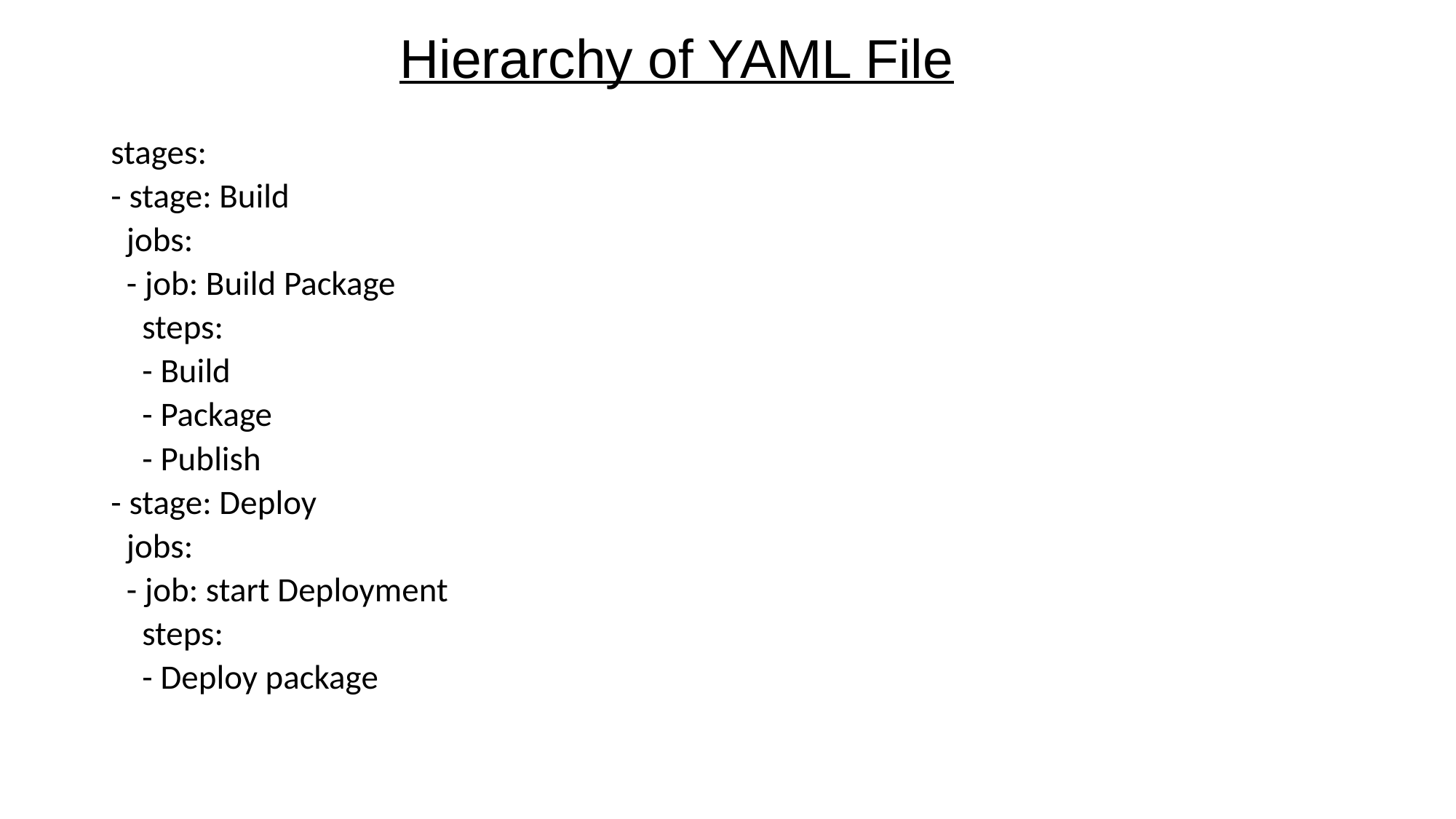

Hierarchy of YAML File
stages:
- stage: Build
  jobs:
  - job: Build Package
    steps:
    - Build
    - Package
    - Publish
- stage: Deploy
  jobs:
  - job: start Deployment
    steps:
    - Deploy package